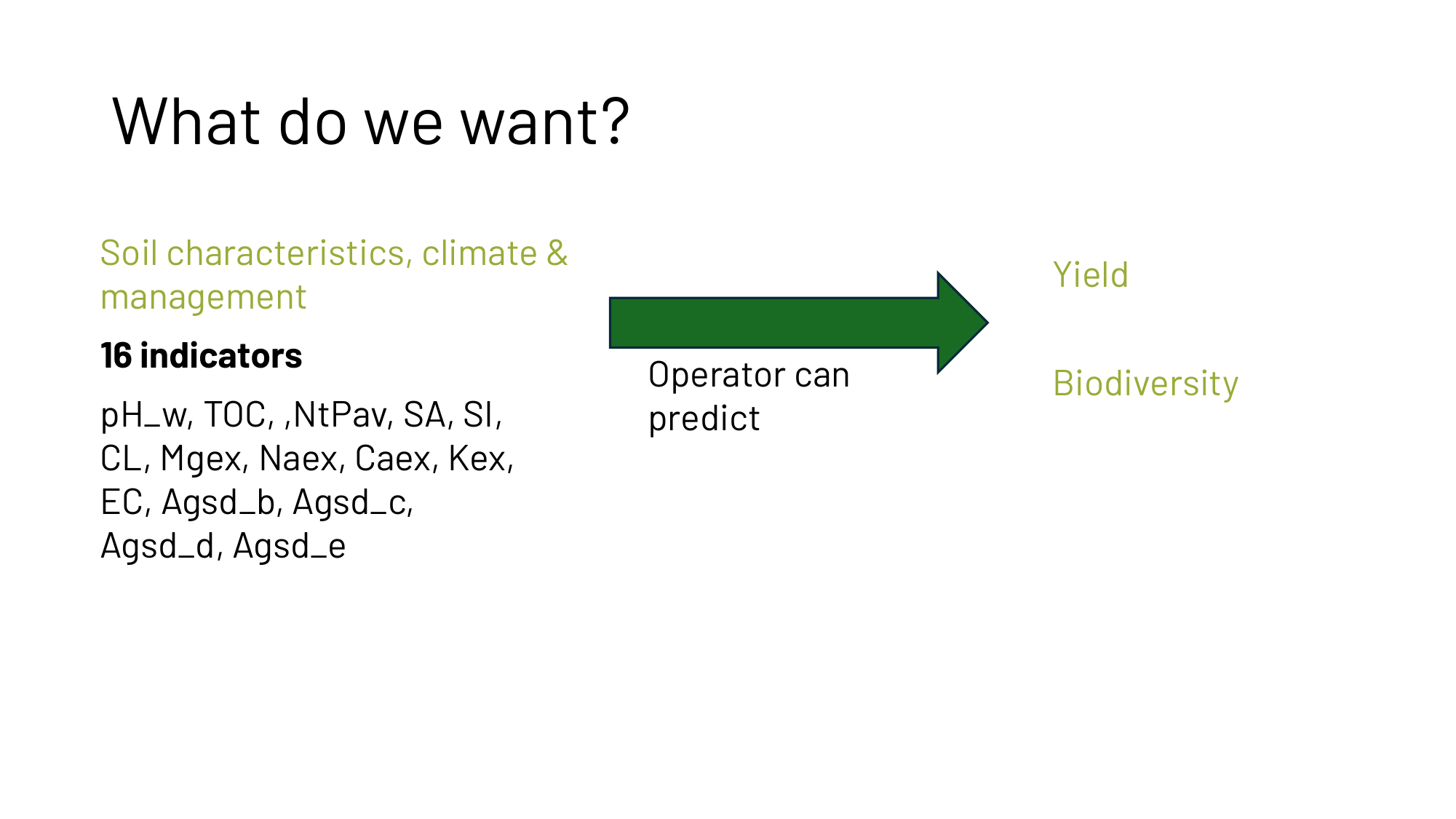

# What do we want?
Soil characteristics, climate & management
Yield

16 indicators
Operator can predict
Biodiversity
pH_w, TOC, ,NtPav, SA, SI, CL, Mgex, Naex, Caex, Kex, EC, Agsd_b, Agsd_c, Agsd_d, Agsd_e